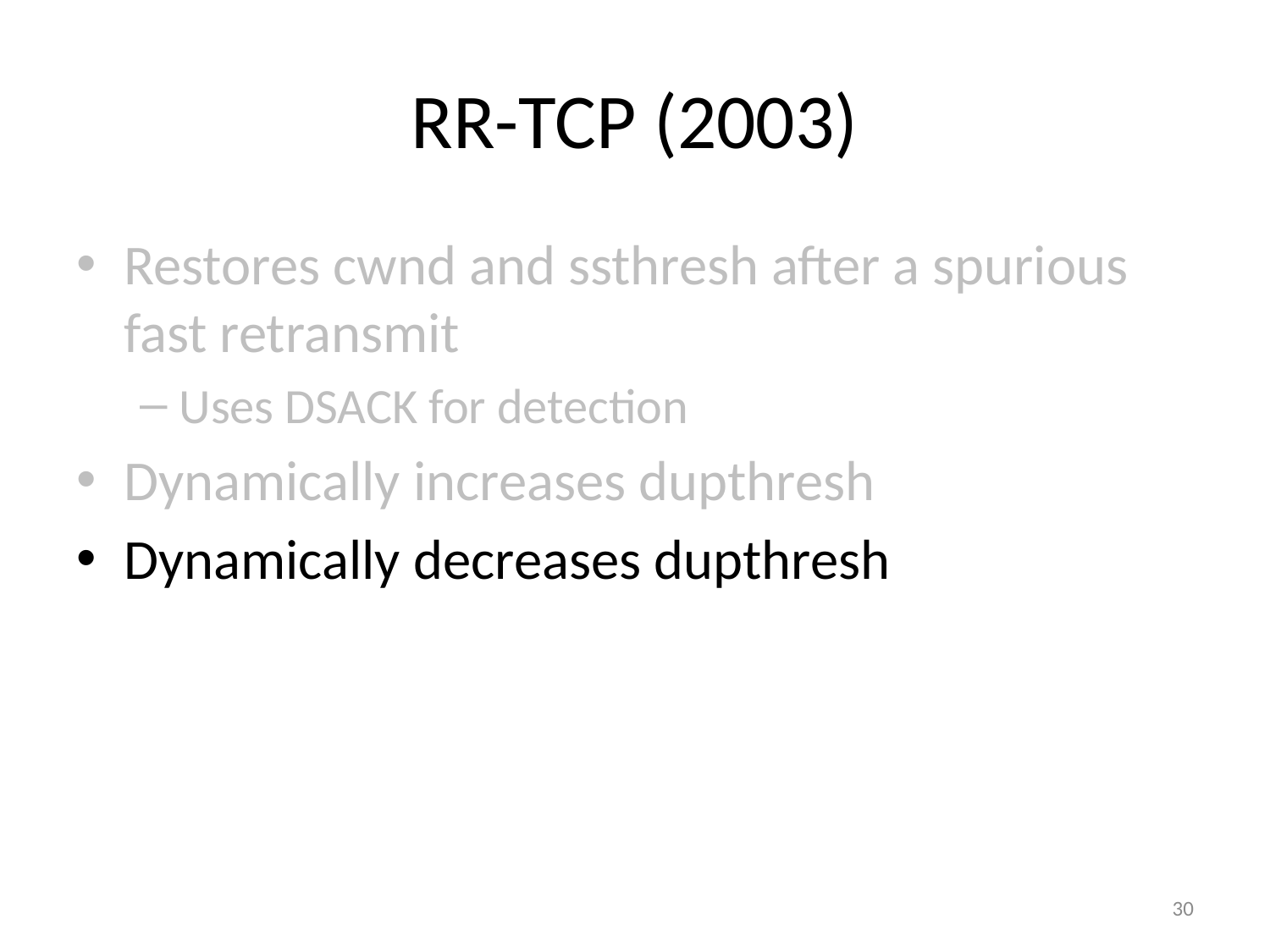

# RR-TCP (2003)
Restores cwnd and ssthresh after a spurious fast retransmit
Uses DSACK for detection
Dynamically increases dupthresh
Dynamically decreases dupthresh

30